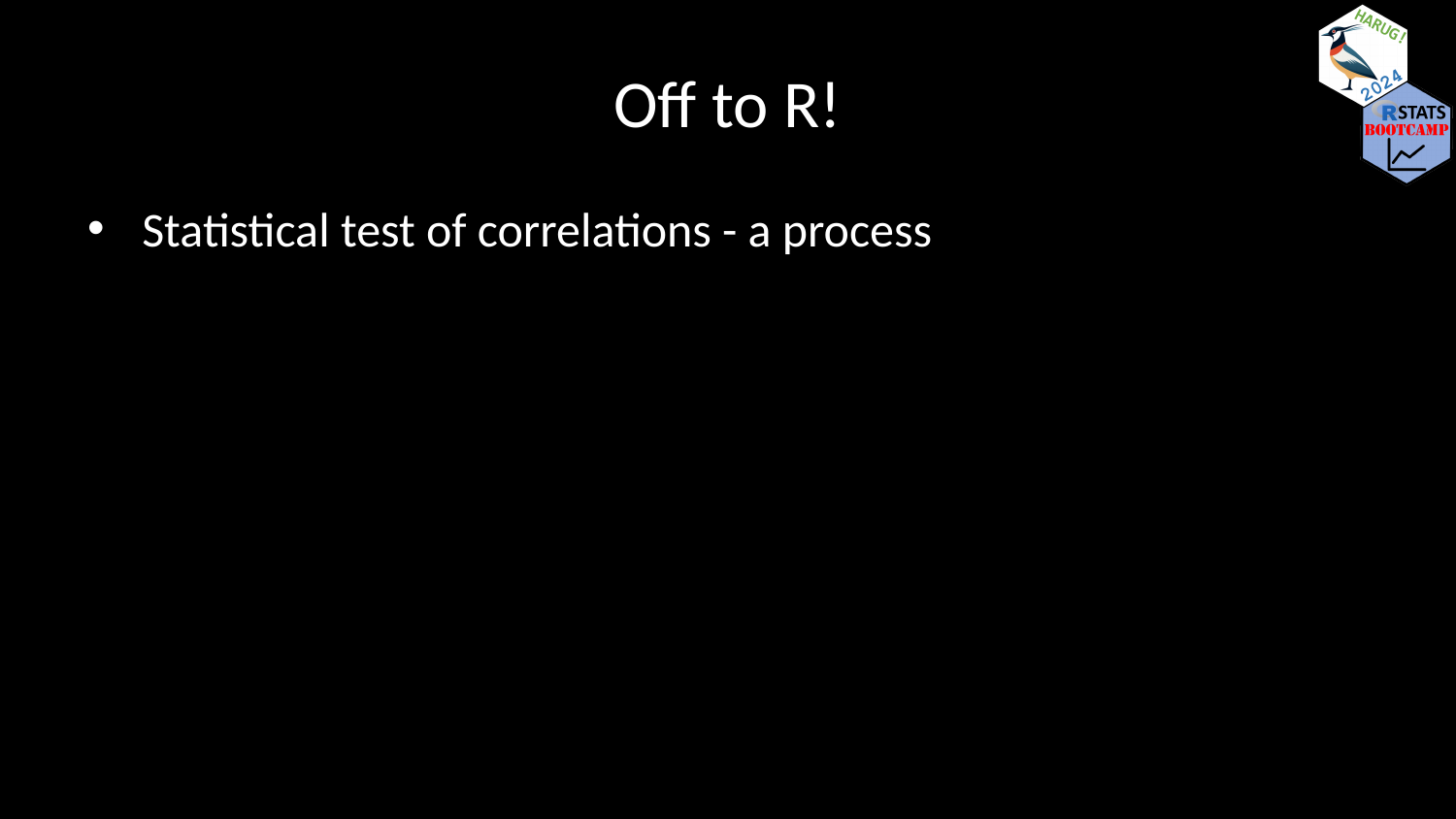

# Off to R!
Statistical test of correlations - a process